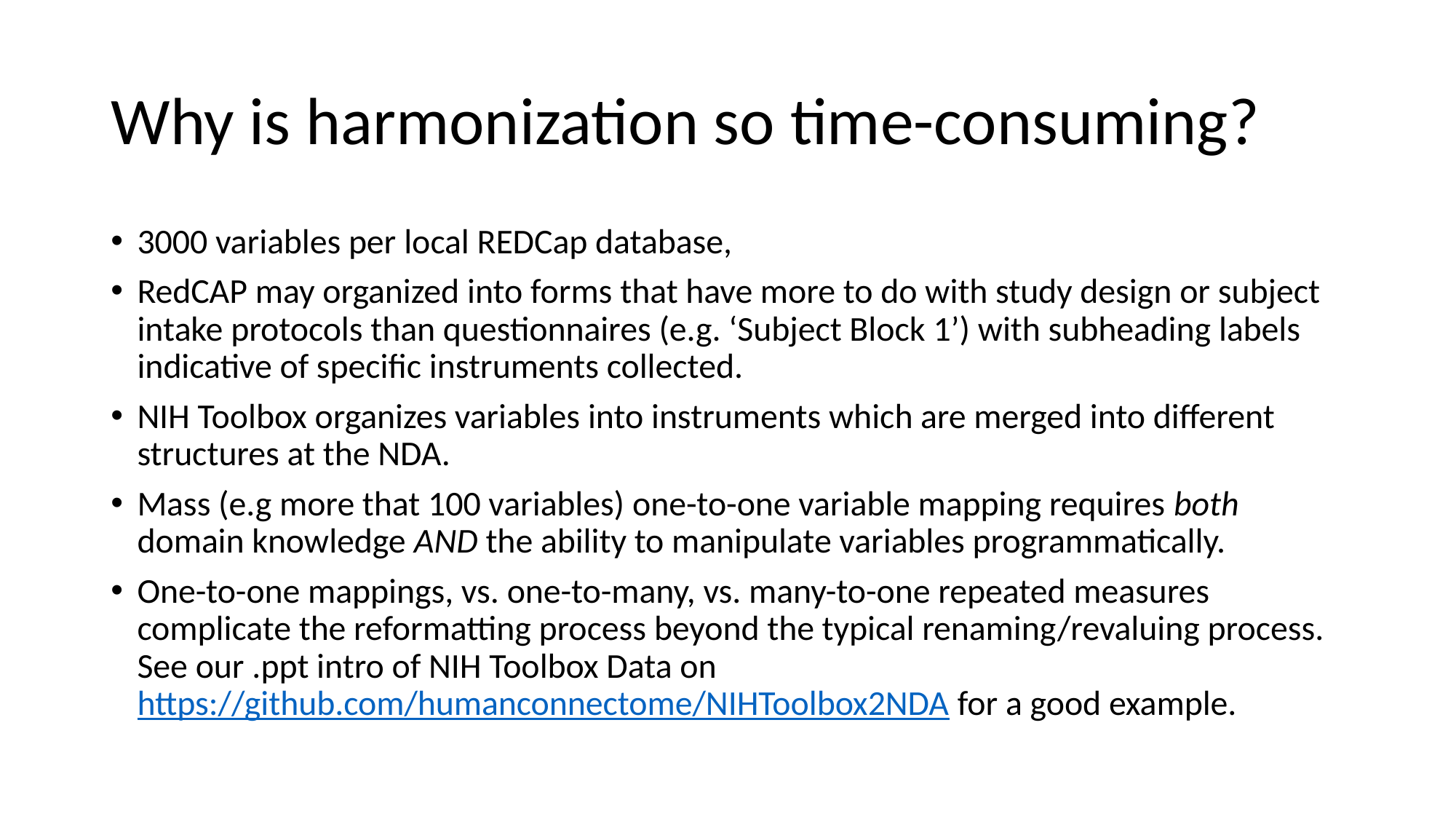

# Why is harmonization so time-consuming?
3000 variables per local REDCap database,
RedCAP may organized into forms that have more to do with study design or subject intake protocols than questionnaires (e.g. ‘Subject Block 1’) with subheading labels indicative of specific instruments collected.
NIH Toolbox organizes variables into instruments which are merged into different structures at the NDA.
Mass (e.g more that 100 variables) one-to-one variable mapping requires both domain knowledge AND the ability to manipulate variables programmatically.
One-to-one mappings, vs. one-to-many, vs. many-to-one repeated measures complicate the reformatting process beyond the typical renaming/revaluing process.  See our .ppt intro of NIH Toolbox Data on https://github.com/humanconnectome/NIHToolbox2NDA for a good example.